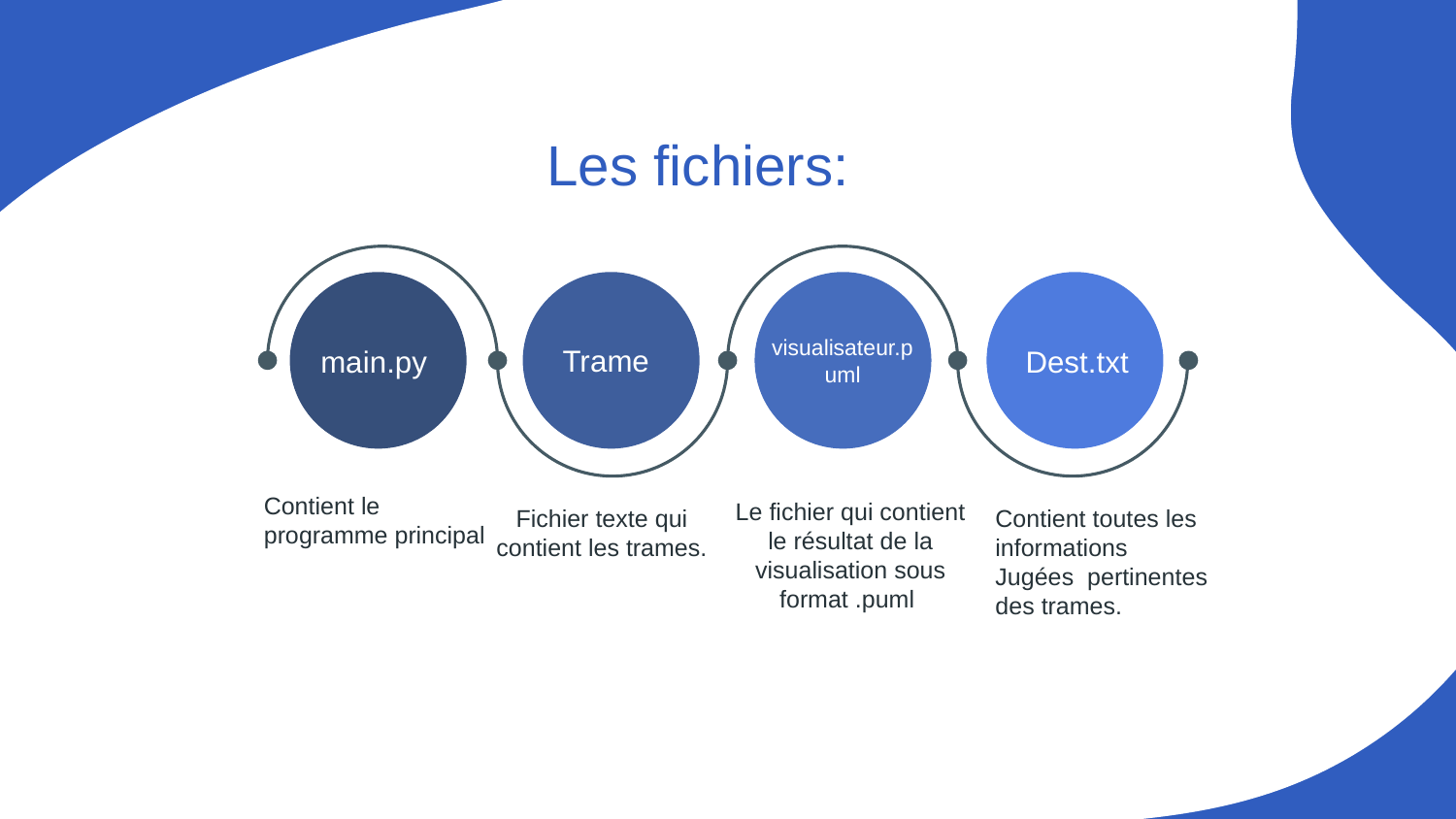

# Les fichiers:

   Trame
visualisateur.puml
  main.py
Dest.txt

Contient le programme principal

Le fichier qui contient le résultat de la visualisation sous format .puml
Fichier texte qui contient les trames.

Contient toutes les informations
Jugées  pertinentes des trames.